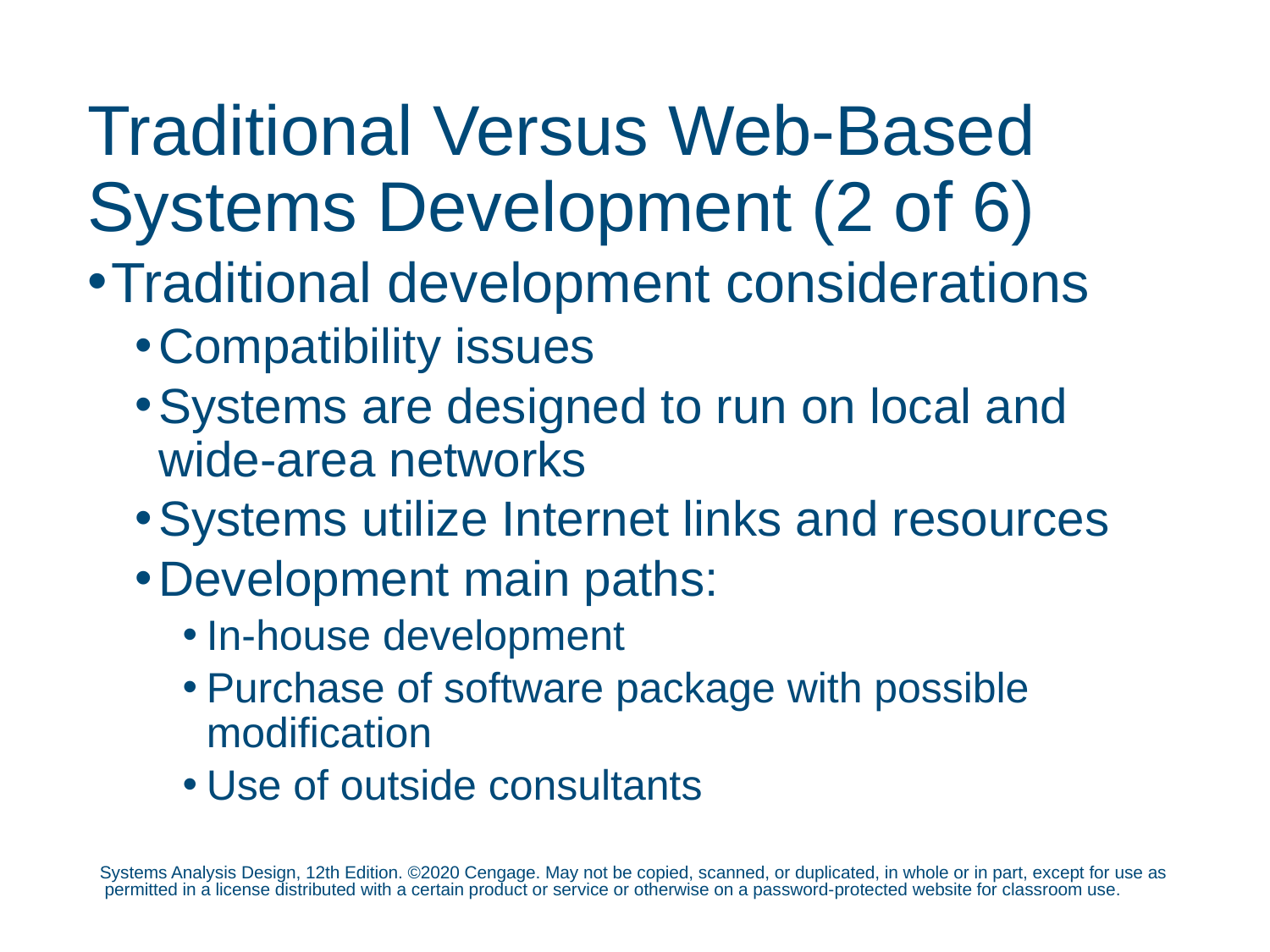

# Traditional Versus Web-Based Systems Development (2 of 6)
Traditional development considerations
Compatibility issues
Systems are designed to run on local and wide-area networks
Systems utilize Internet links and resources
Development main paths:
In-house development
Purchase of software package with possible modification
Use of outside consultants
Systems Analysis Design, 12th Edition. ©2020 Cengage. May not be copied, scanned, or duplicated, in whole or in part, except for use as permitted in a license distributed with a certain product or service or otherwise on a password-protected website for classroom use.